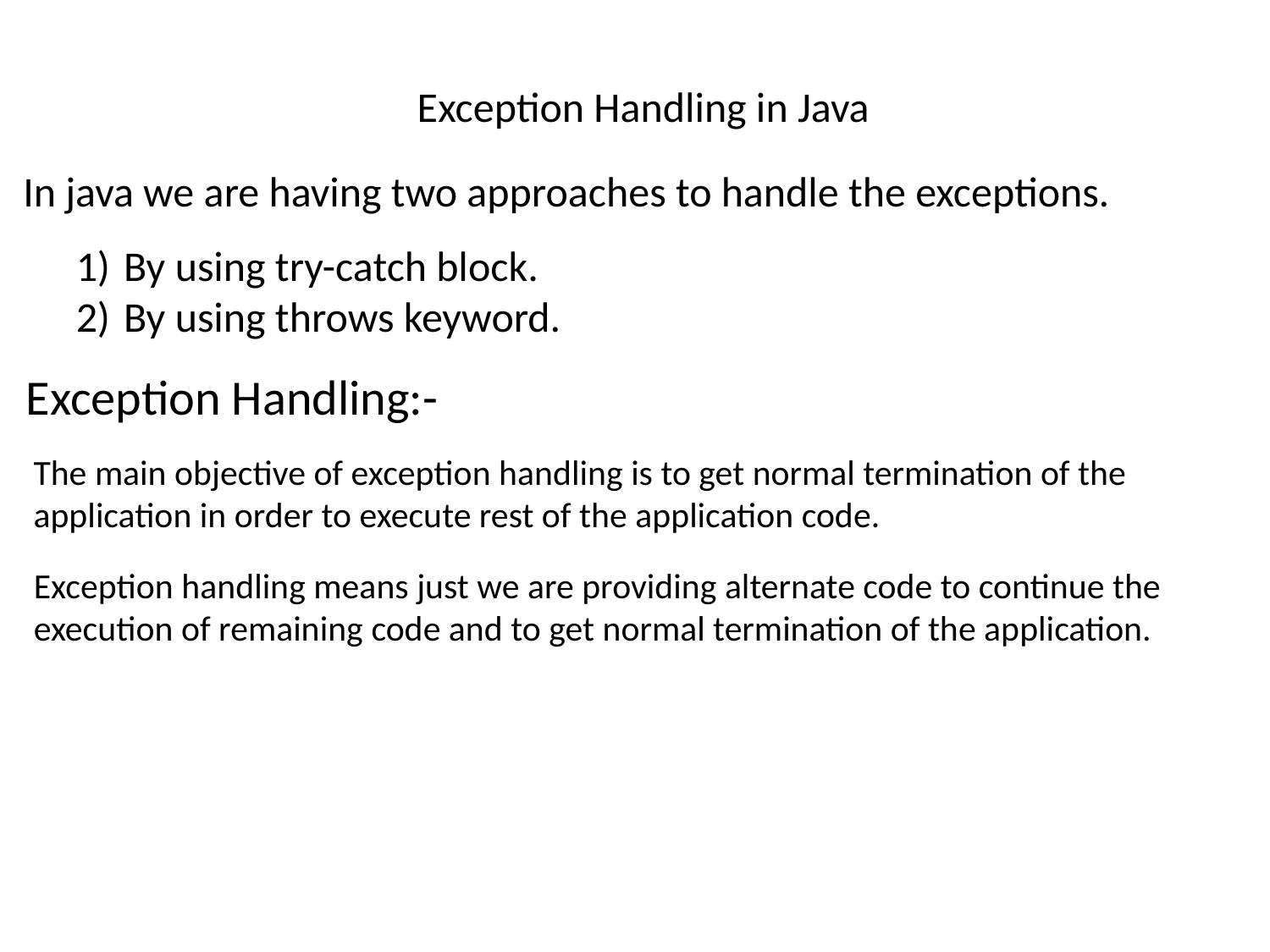

Exception Handling in Java
In java we are having two approaches to handle the exceptions.
By using try-catch block.
By using throws keyword.
Exception Handling:-
The main objective of exception handling is to get normal termination of the application in order to execute rest of the application code.
Exception handling means just we are providing alternate code to continue the execution of remaining code and to get normal termination of the application.